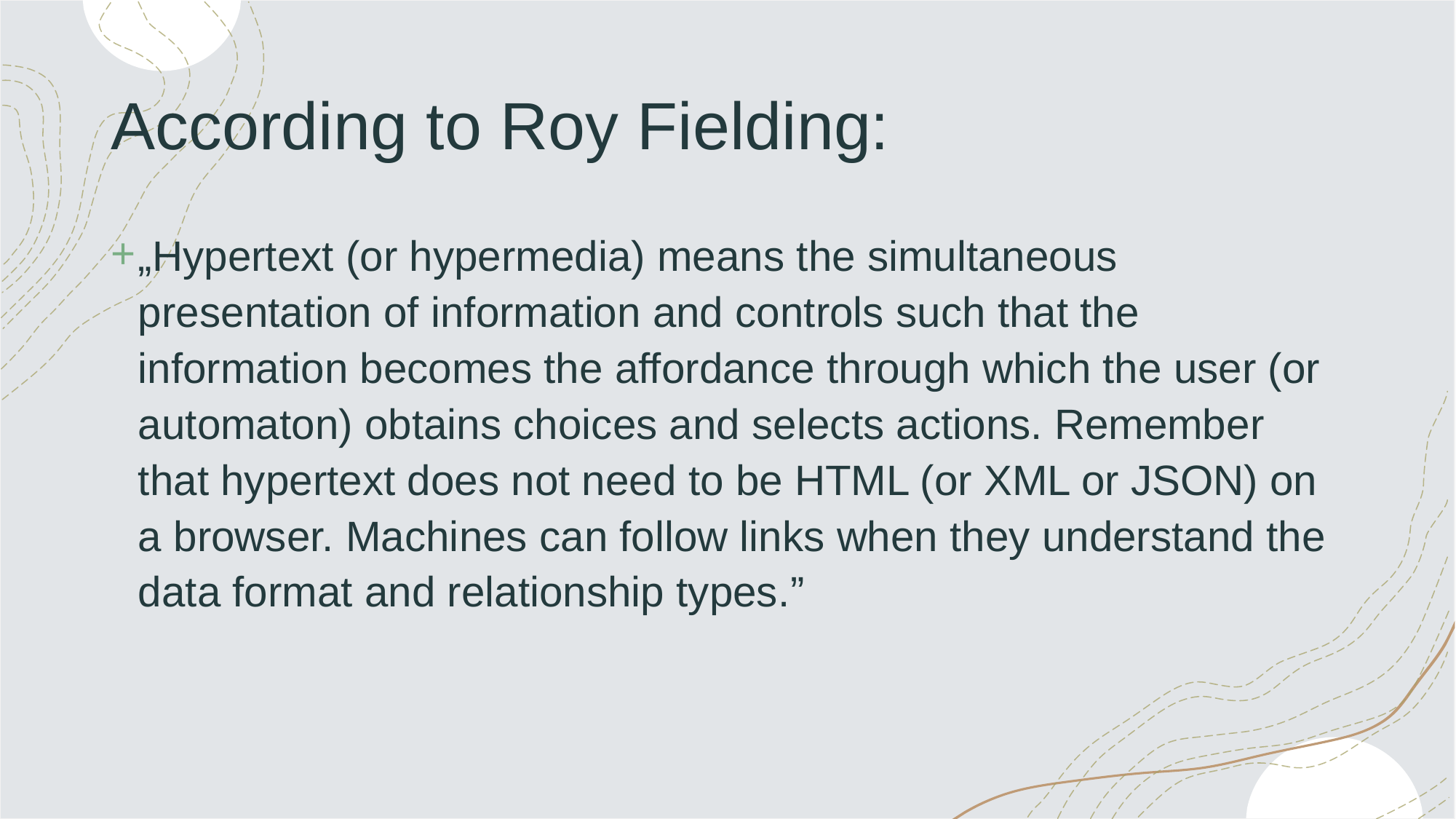

# According to Roy Fielding:
„Hypertext (or hypermedia) means the simultaneous presentation of information and controls such that the information becomes the affordance through which the user (or automaton) obtains choices and selects actions. Remember that hypertext does not need to be HTML (or XML or JSON) on a browser. Machines can follow links when they understand the data format and relationship types.”